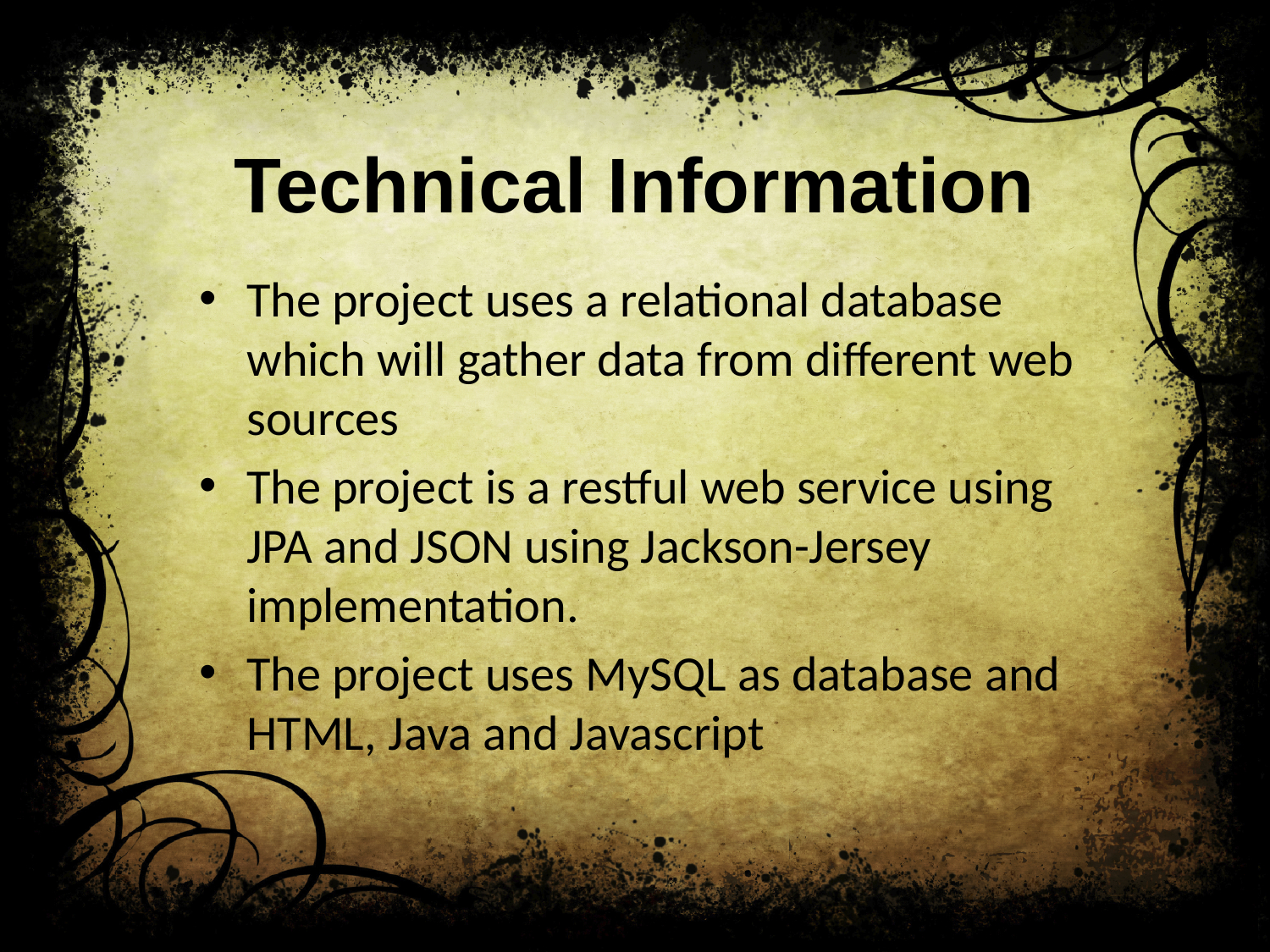

# Technical Information
The project uses a relational database which will gather data from different web sources
The project is a restful web service using JPA and JSON using Jackson-Jersey implementation.
The project uses MySQL as database and  HTML, Java and Javascript